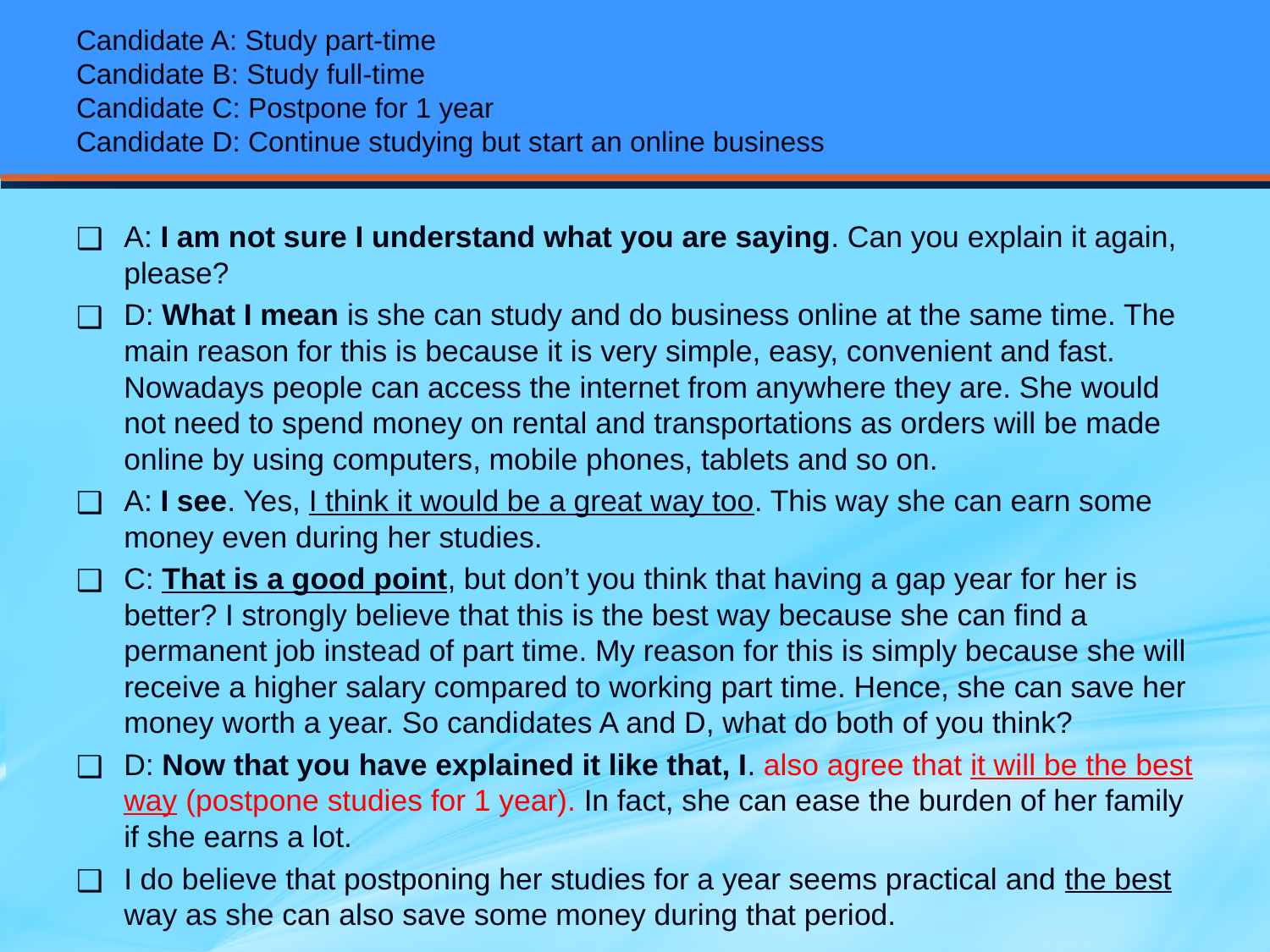

# Candidate A: Study part-time Candidate B: Study full-time Candidate C: Postpone for 1 year Candidate D: Continue studying but start an online business
A: I am not sure I understand what you are saying. Can you explain it again, please?
D: What I mean is she can study and do business online at the same time. The main reason for this is because it is very simple, easy, convenient and fast. Nowadays people can access the internet from anywhere they are. She would not need to spend money on rental and transportations as orders will be made online by using computers, mobile phones, tablets and so on.
A: I see. Yes, I think it would be a great way too. This way she can earn some money even during her studies.
C: That is a good point, but don’t you think that having a gap year for her is better? I strongly believe that this is the best way because she can find a permanent job instead of part time. My reason for this is simply because she will receive a higher salary compared to working part time. Hence, she can save her money worth a year. So candidates A and D, what do both of you think?
D: Now that you have explained it like that, I. also agree that it will be the best way (postpone studies for 1 year). In fact, she can ease the burden of her family if she earns a lot.
I do believe that postponing her studies for a year seems practical and the best way as she can also save some money during that period.